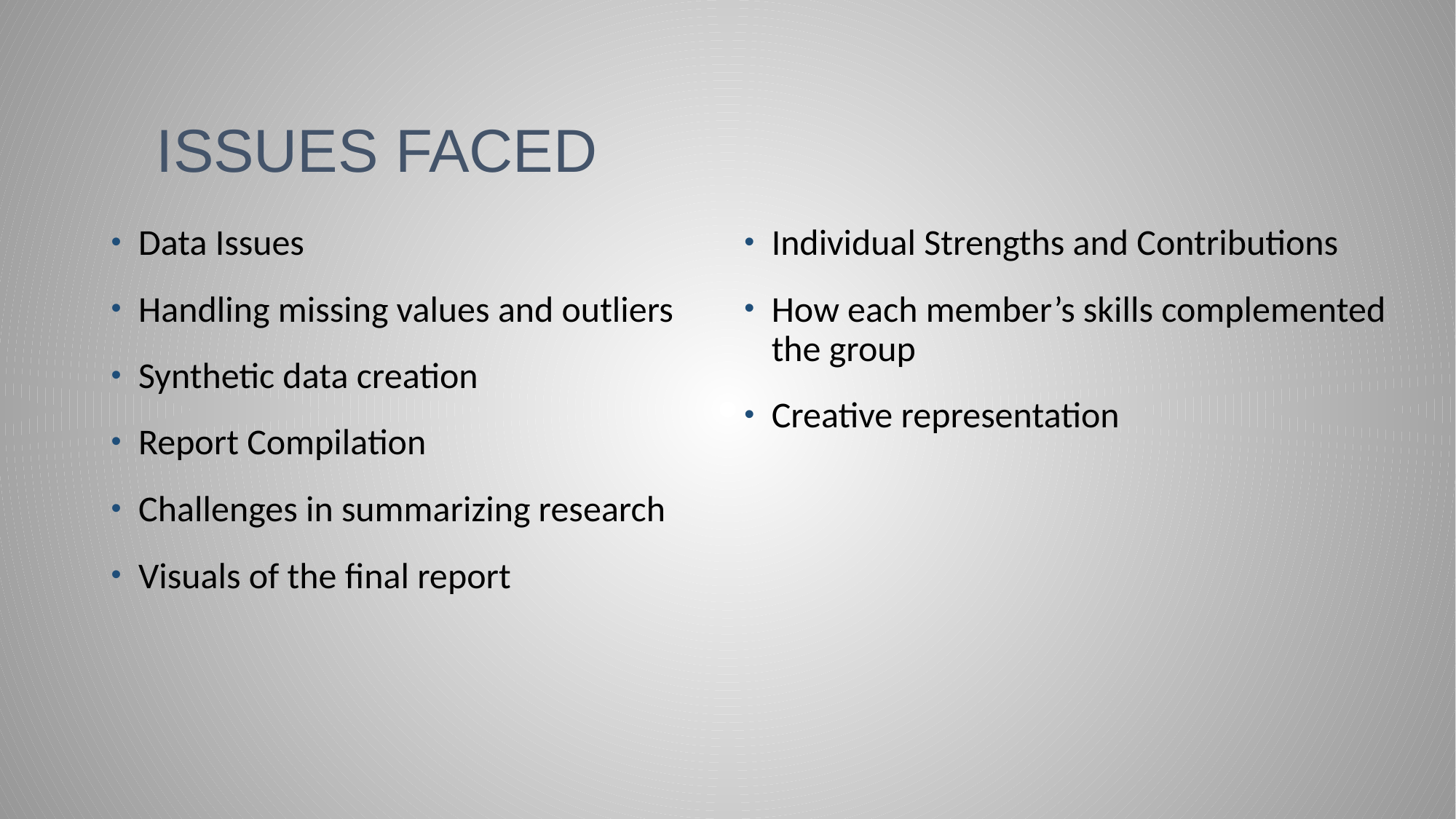

# ISSUES FACEd
Data Issues
Handling missing values and outliers
Synthetic data creation
Report Compilation
Challenges in summarizing research
Visuals of the final report
Individual Strengths and Contributions
How each member’s skills complemented the group
Creative representation